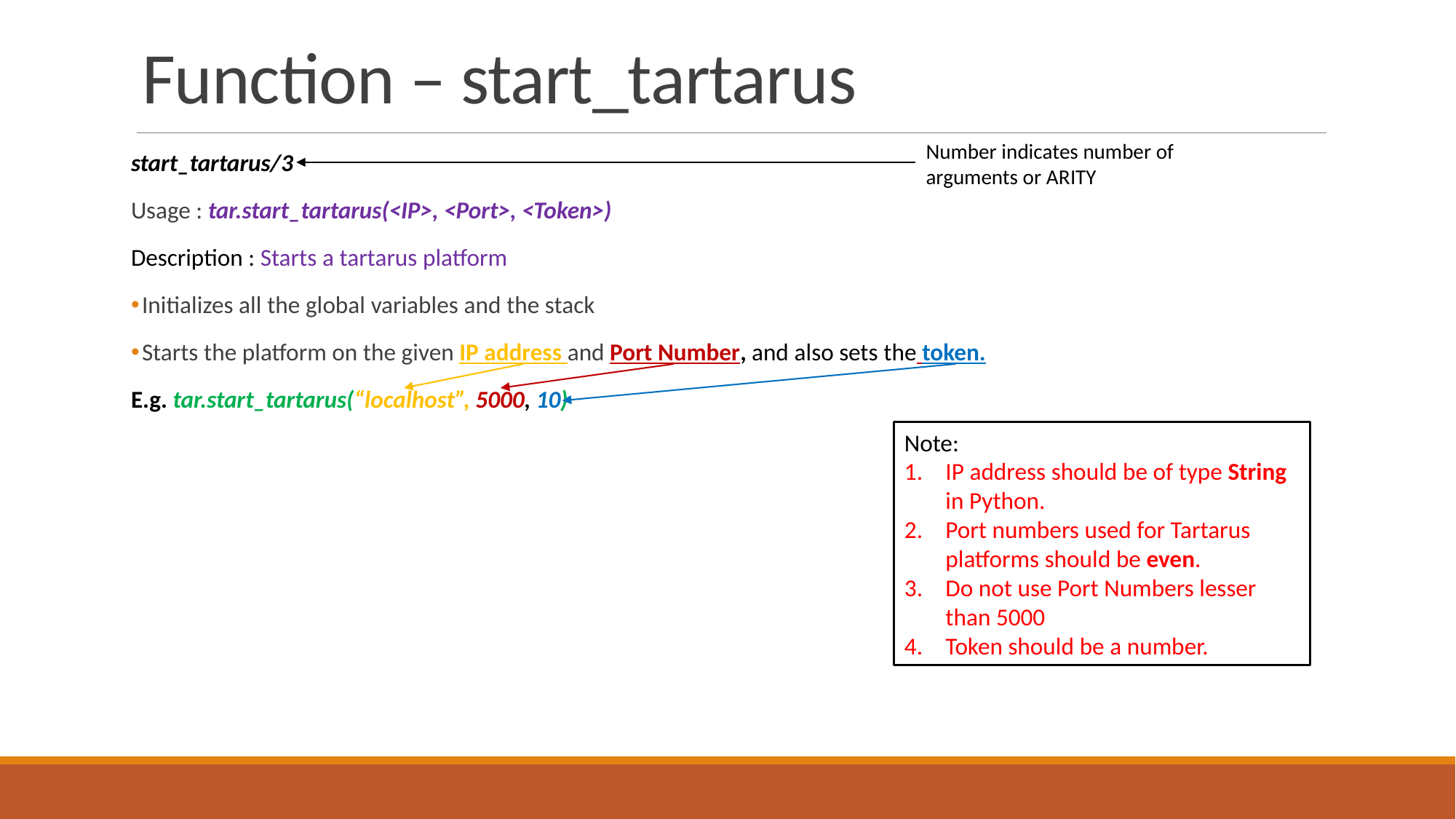

# Function – start_tartarus
Number indicates number of arguments or ARITY

start_tartarus/3
Usage : tar.start_tartarus(<IP>, <Port>, <Token>)
Description : Starts a tartarus platform
Initializes all the global variables and the stack
Starts the platform on the given IP address and Port Number, and also sets the token.
E.g. tar.start_tartarus(“localhost”, 5000, 10)

Note:
IP address should be of type String in Python.
Port numbers used for Tartarus platforms should be even.
Do not use Port Numbers lesser than 5000
Token should be a number.